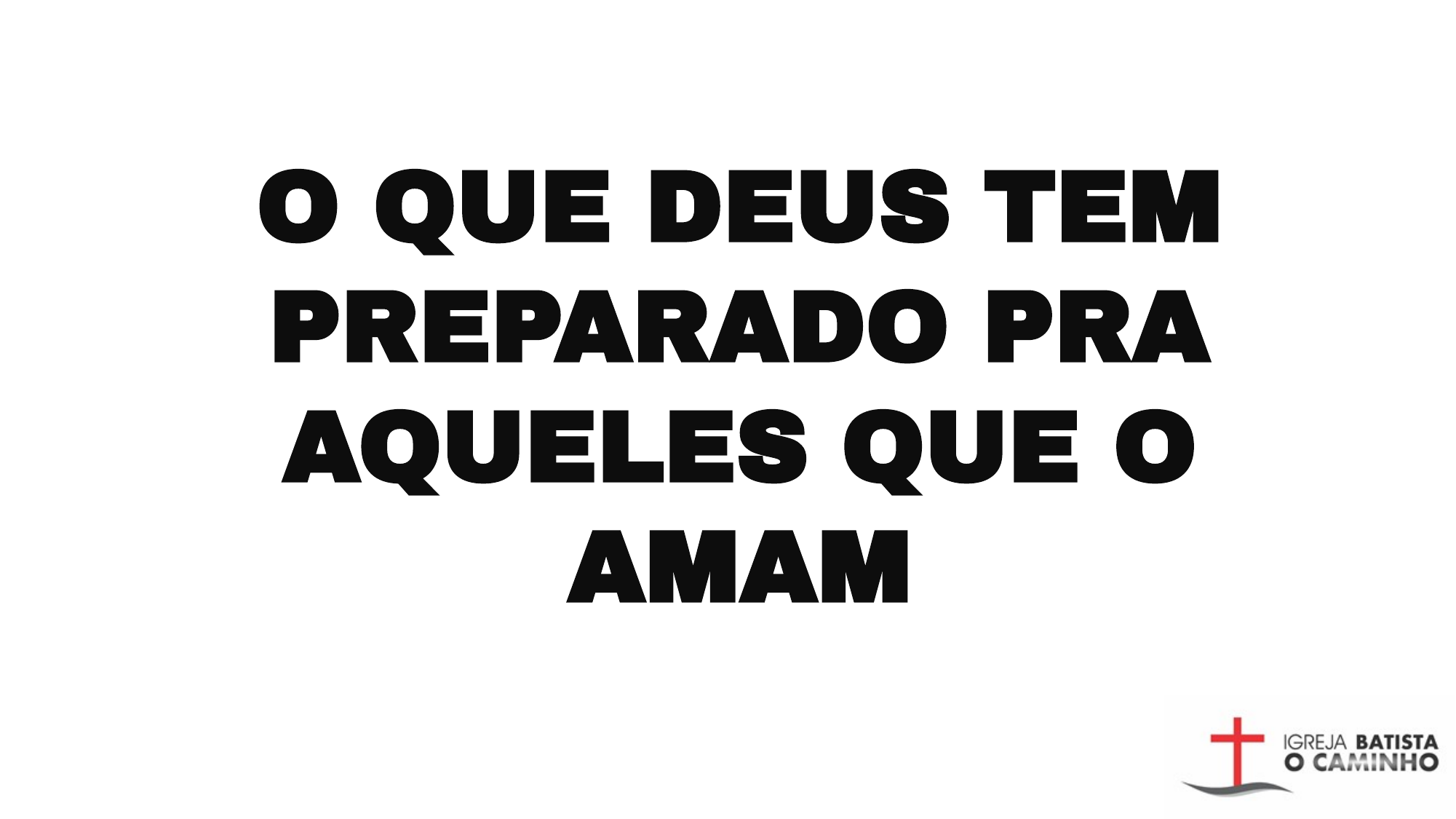

# O QUE DEUS TEM PREPARADO PRA AQUELES QUE O AMAM